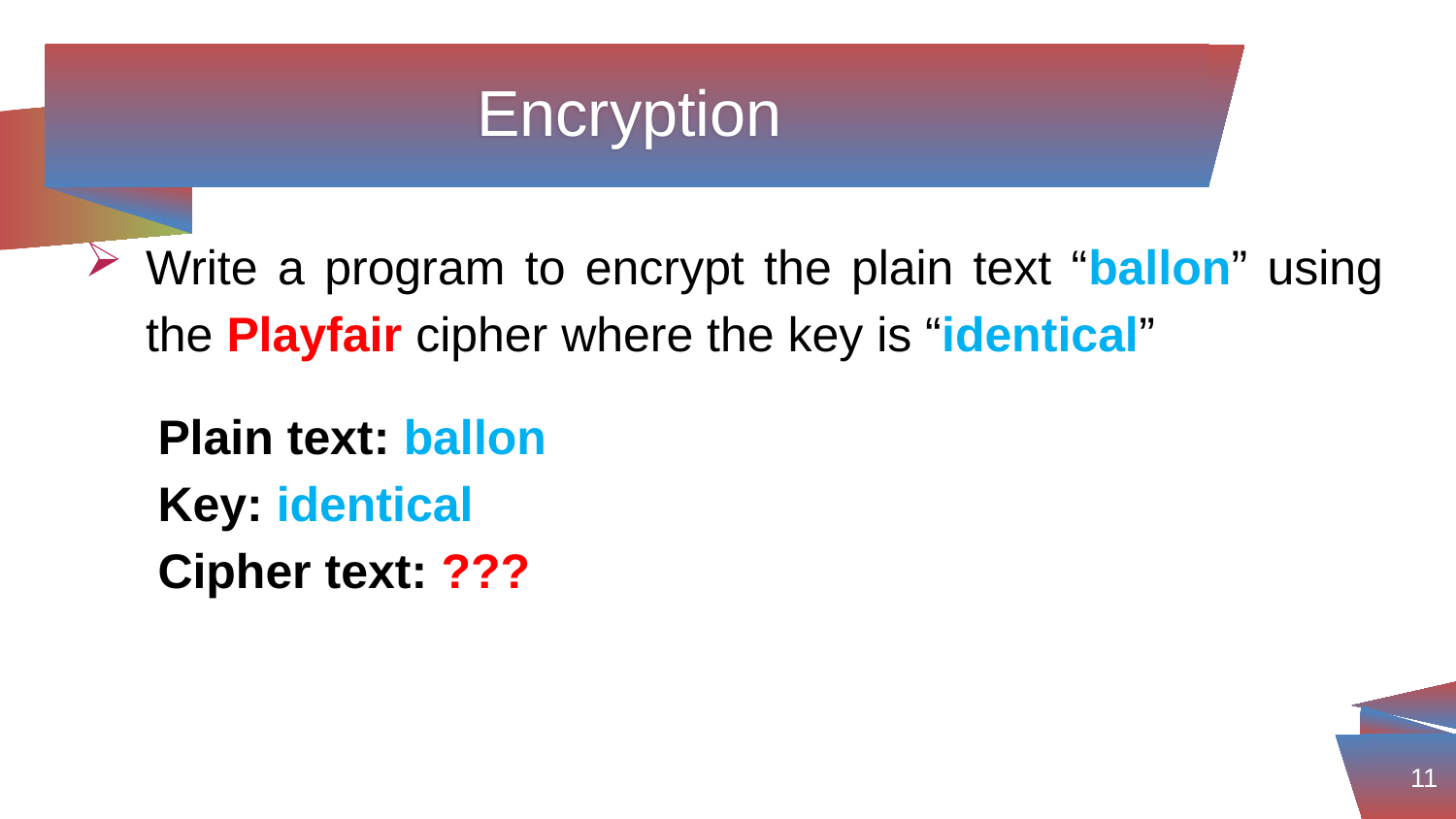

# Encryption
Write a program to encrypt the plain text “ballon” using the Playfair cipher where the key is “identical”
Plain text: ballon
Key: identical
Cipher text: ???
11